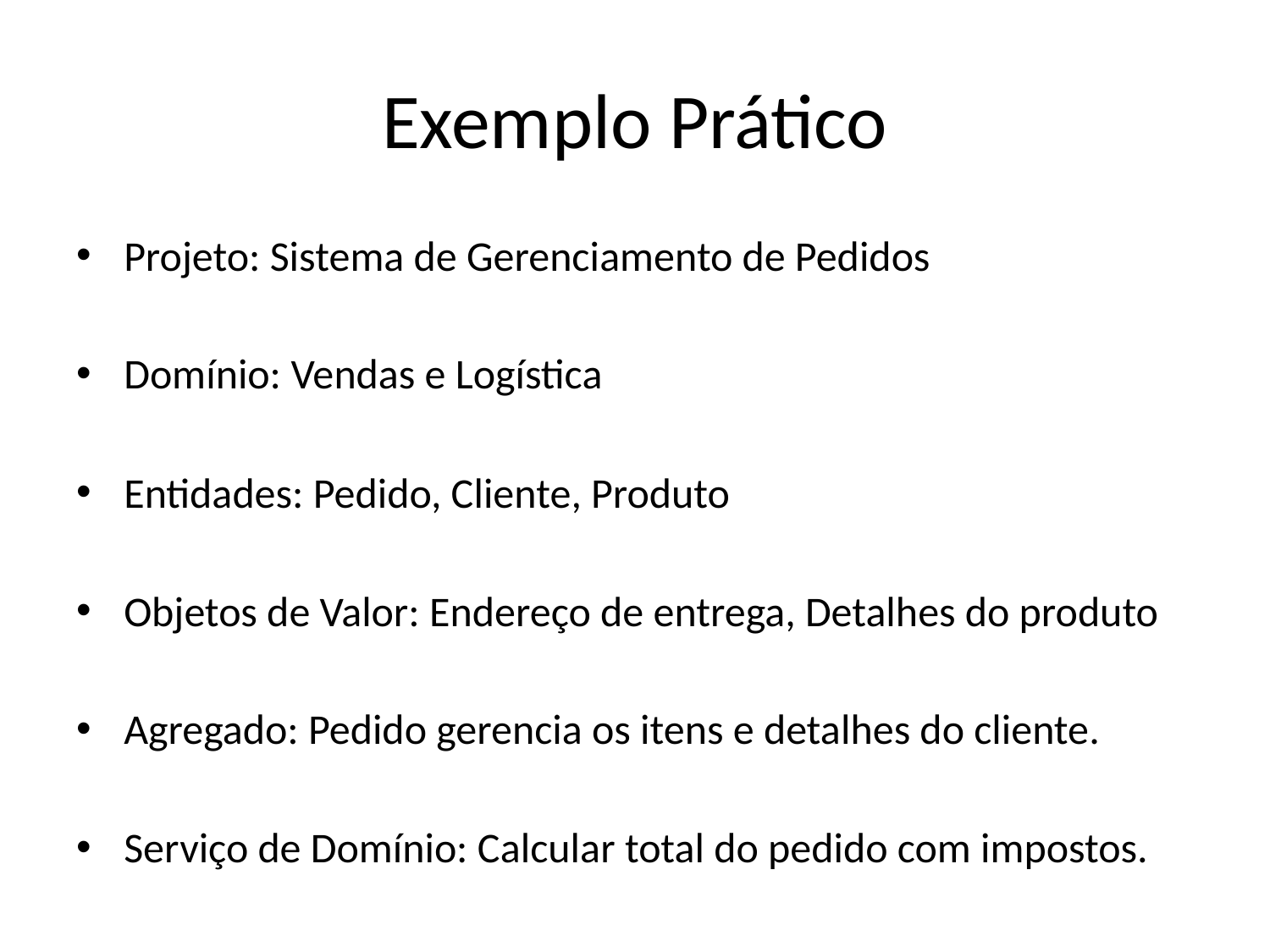

# Exemplo Prático
Projeto: Sistema de Gerenciamento de Pedidos

Domínio: Vendas e Logística

Entidades: Pedido, Cliente, Produto

Objetos de Valor: Endereço de entrega, Detalhes do produto

Agregado: Pedido gerencia os itens e detalhes do cliente.

Serviço de Domínio: Calcular total do pedido com impostos.